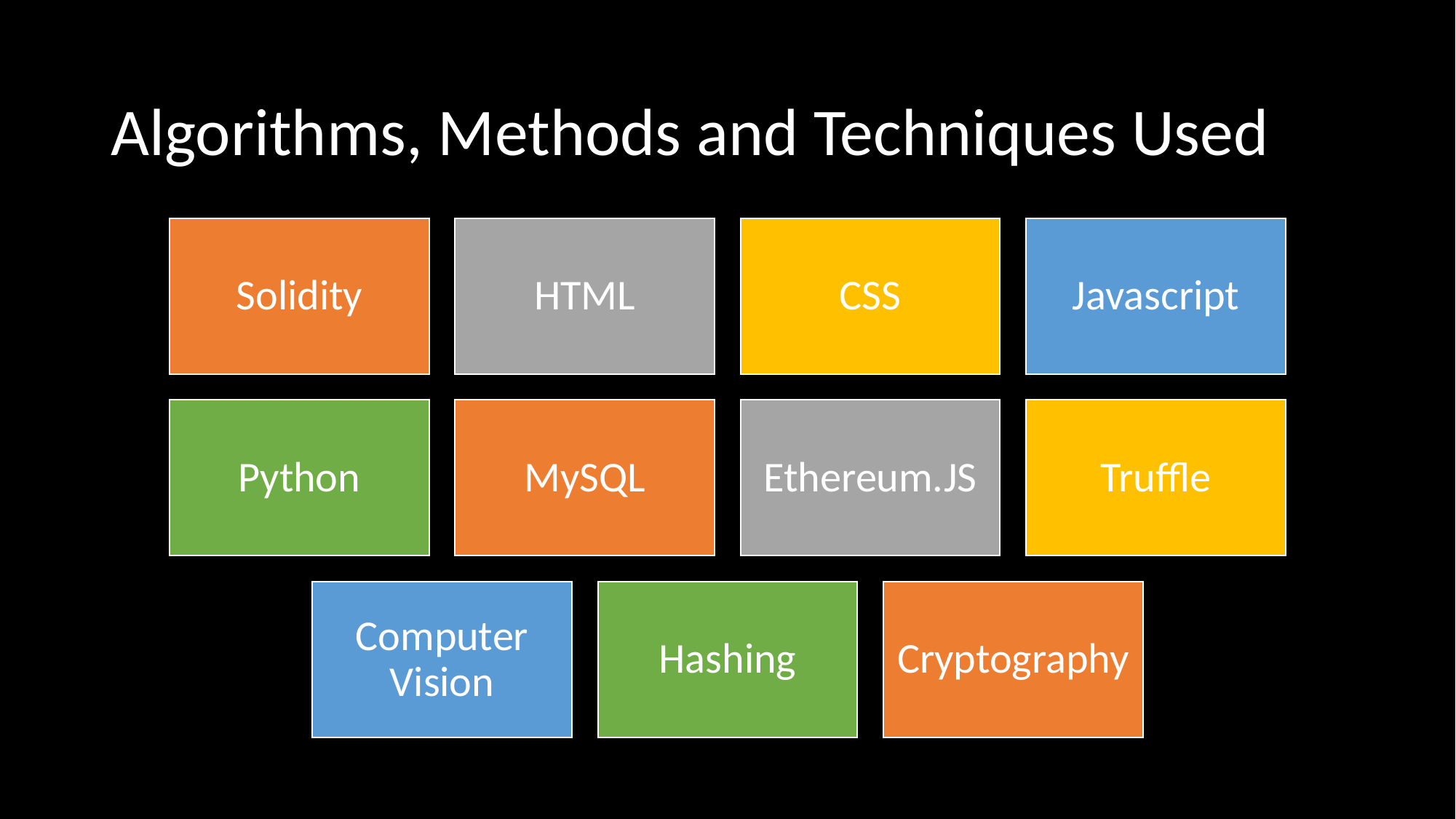

# Algorithms, Methods and Techniques Used
Solidity
HTML
CSS
Javascript
Python
MySQL
Ethereum.JS
Truffle
Computer Vision
Hashing
Cryptography